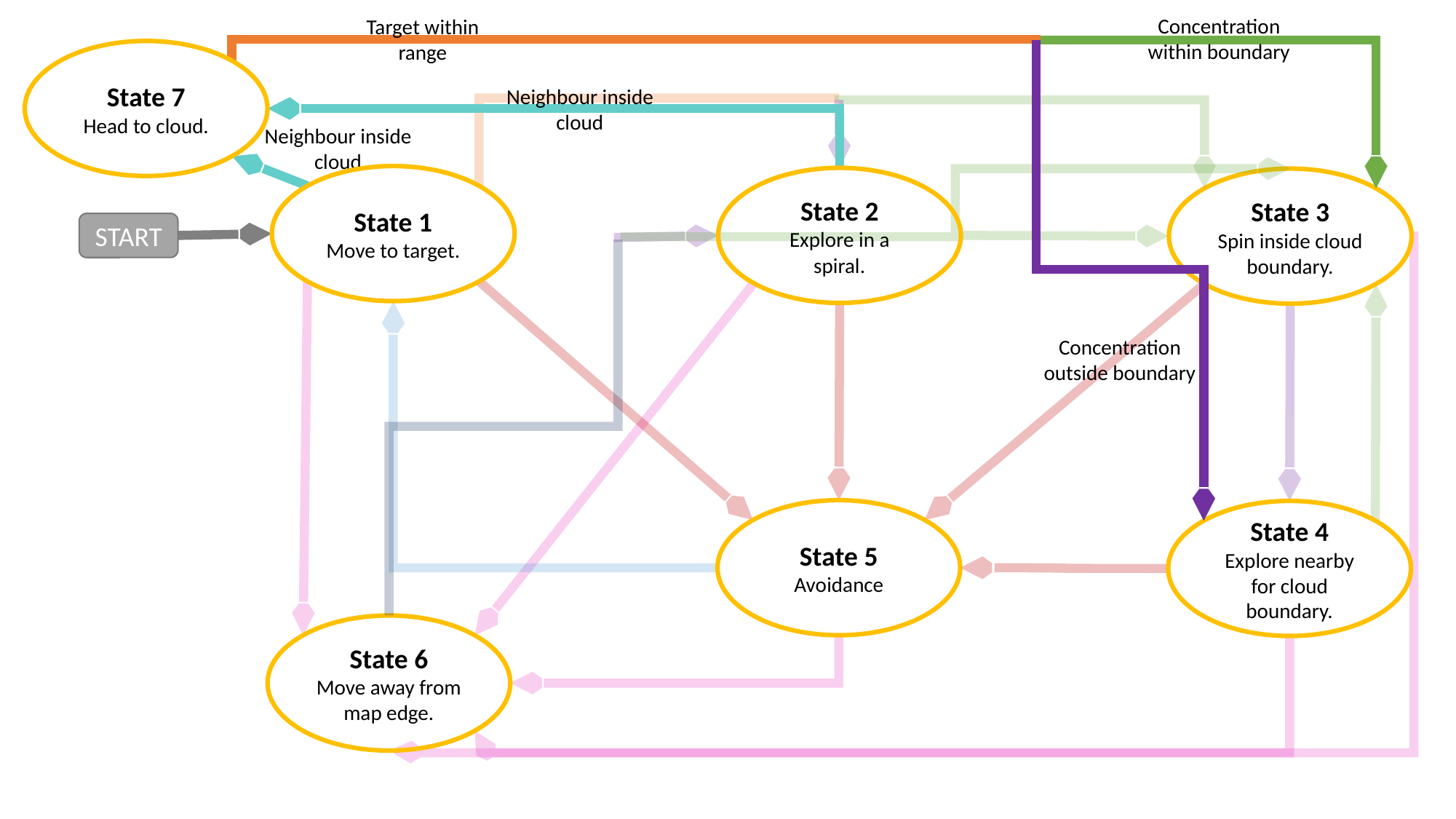

Concentration within boundary
Target within range
State 7
Head to cloud.
Neighbour inside cloud
Neighbour inside cloud
State 1
Move to target.
State 2
Explore in a spiral.
State 3
Spin inside cloud boundary.
START
Concentration outside boundary
State 5
Avoidance
State 4
Explore nearby for cloud boundary.
State 6
Move away from map edge.